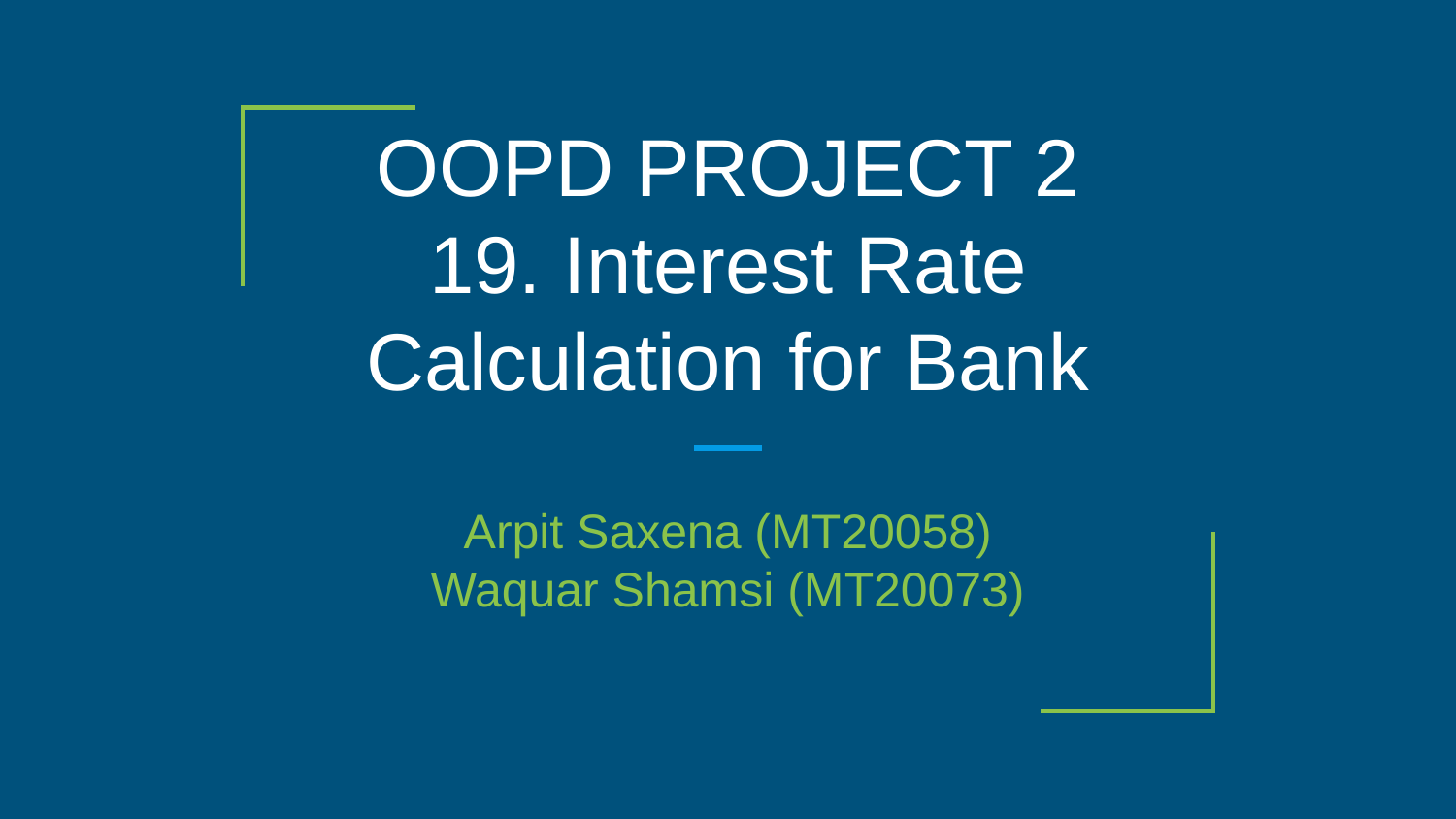

# OOPD PROJECT 2
19. Interest Rate Calculation for Bank
Arpit Saxena (MT20058)
Waquar Shamsi (MT20073)